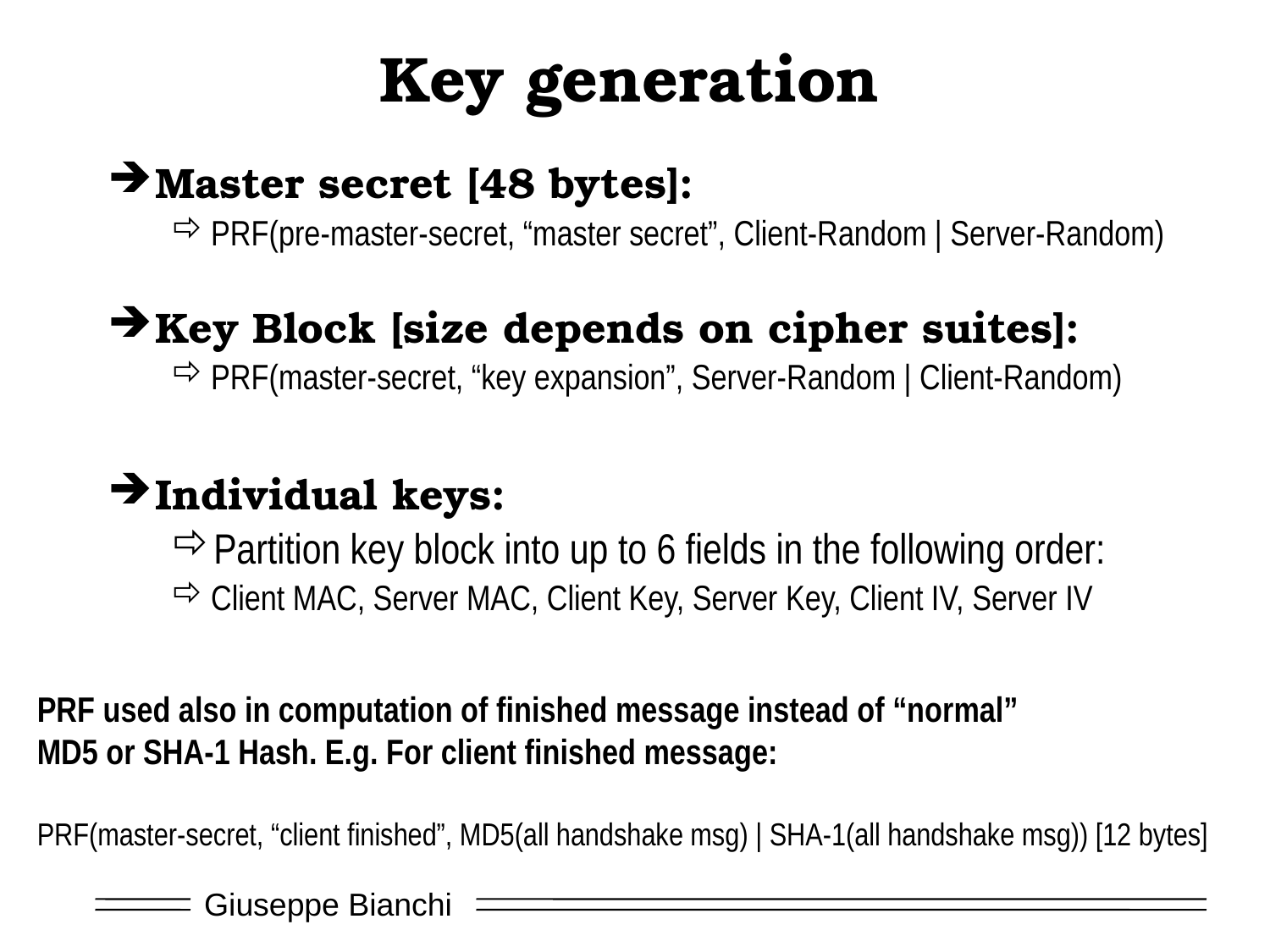

# Key generation
Master secret [48 bytes]:
PRF(pre-master-secret, “master secret”, Client-Random | Server-Random)

Key Block [size depends on cipher suites]:
PRF(master-secret, “key expansion”, Server-Random | Client-Random)

Individual keys:
Partition key block into up to 6 fields in the following order:
Client MAC, Server MAC, Client Key, Server Key, Client IV, Server IV

PRF used also in computation of finished message instead of “normal”
MD5 or SHA-1 Hash. E.g. For client finished message:

PRF(master-secret, “client finished”, MD5(all handshake msg) | SHA-1(all handshake msg)) [12 bytes]